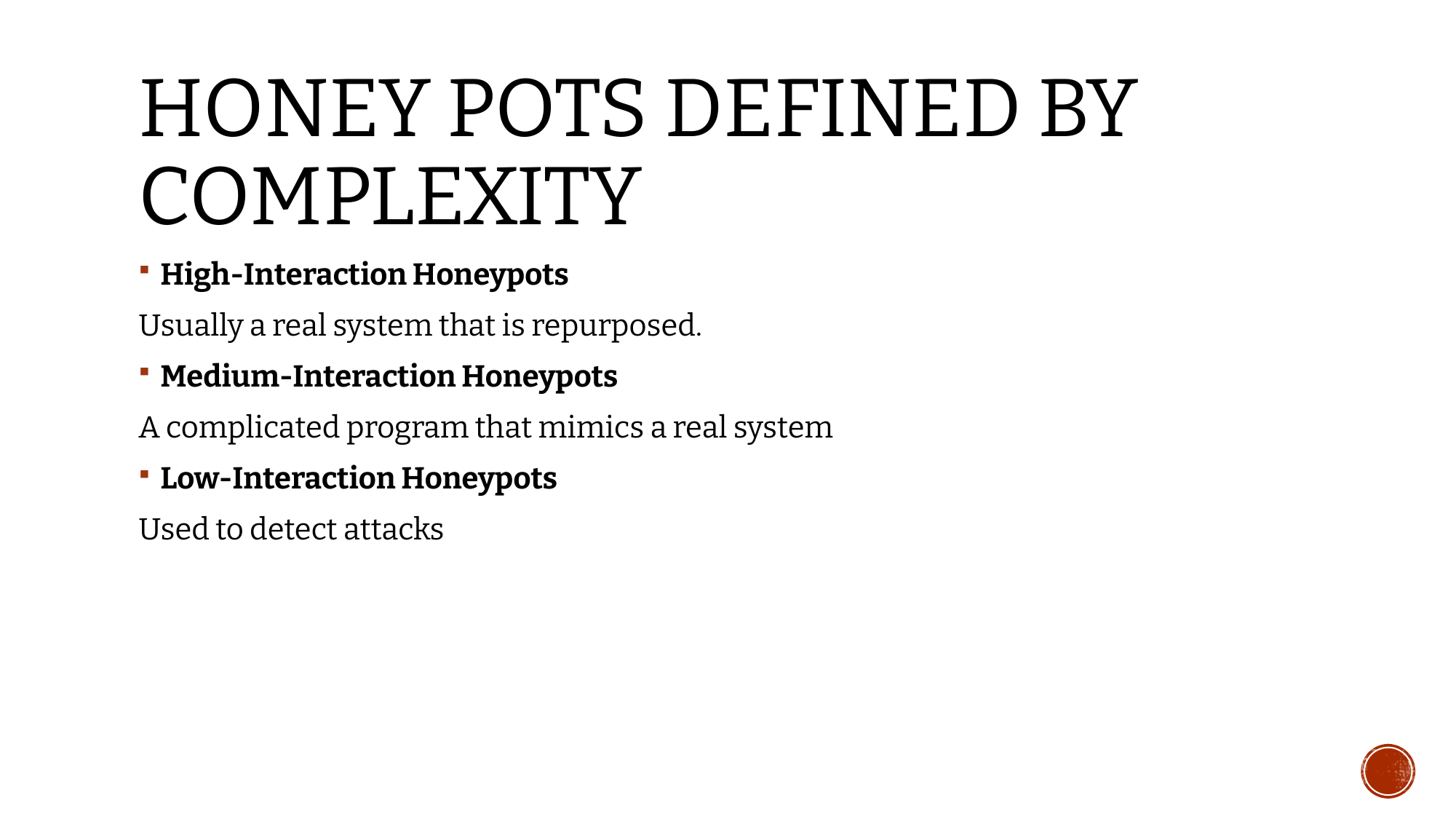

# Honey pots defined by complexity
High-Interaction Honeypots
Usually a real system that is repurposed.
Medium-Interaction Honeypots
A complicated program that mimics a real system
Low-Interaction Honeypots
Used to detect attacks